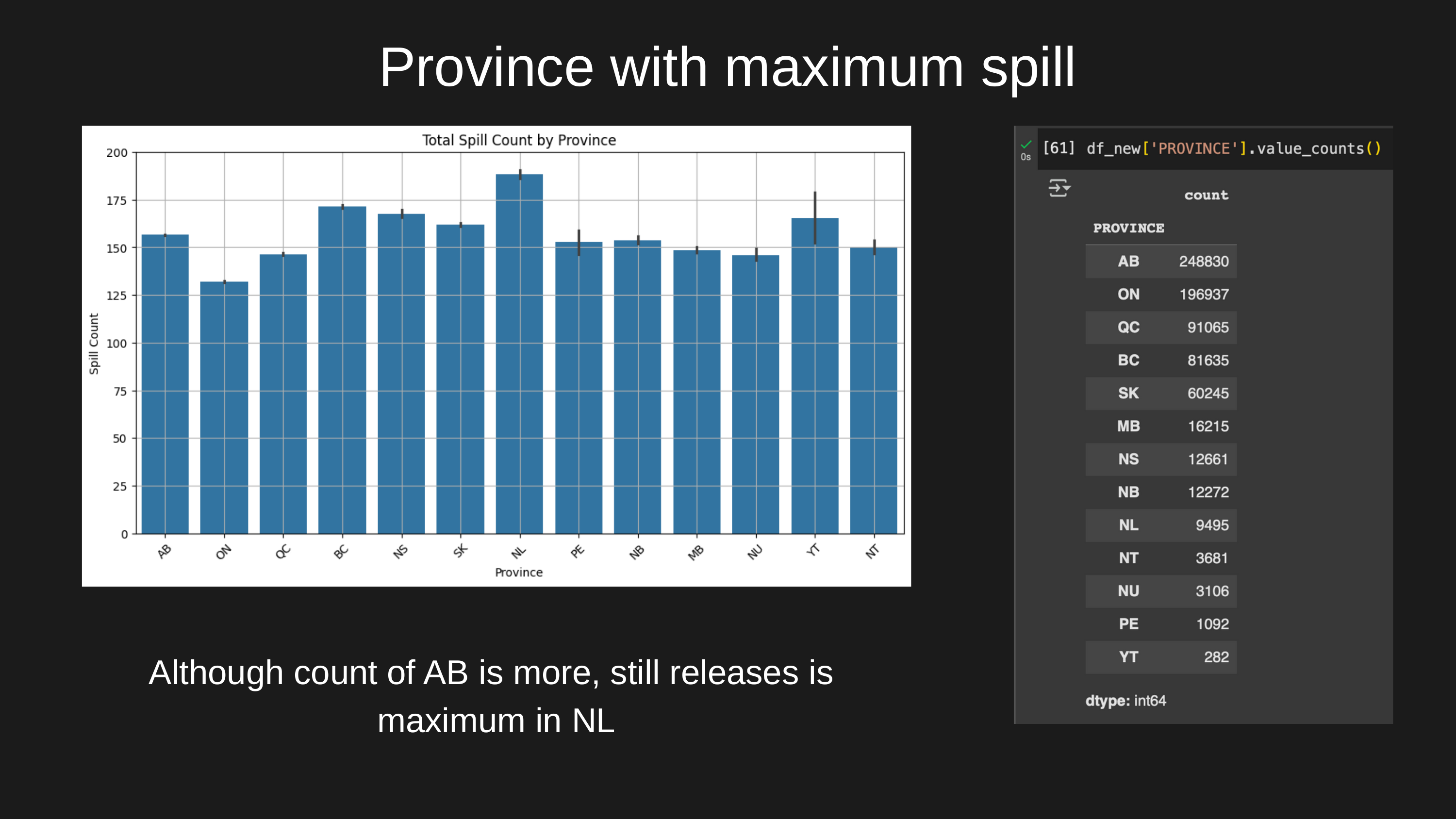

Province with maximum spill

Although count of AB is more, still releases is
maximum in NL